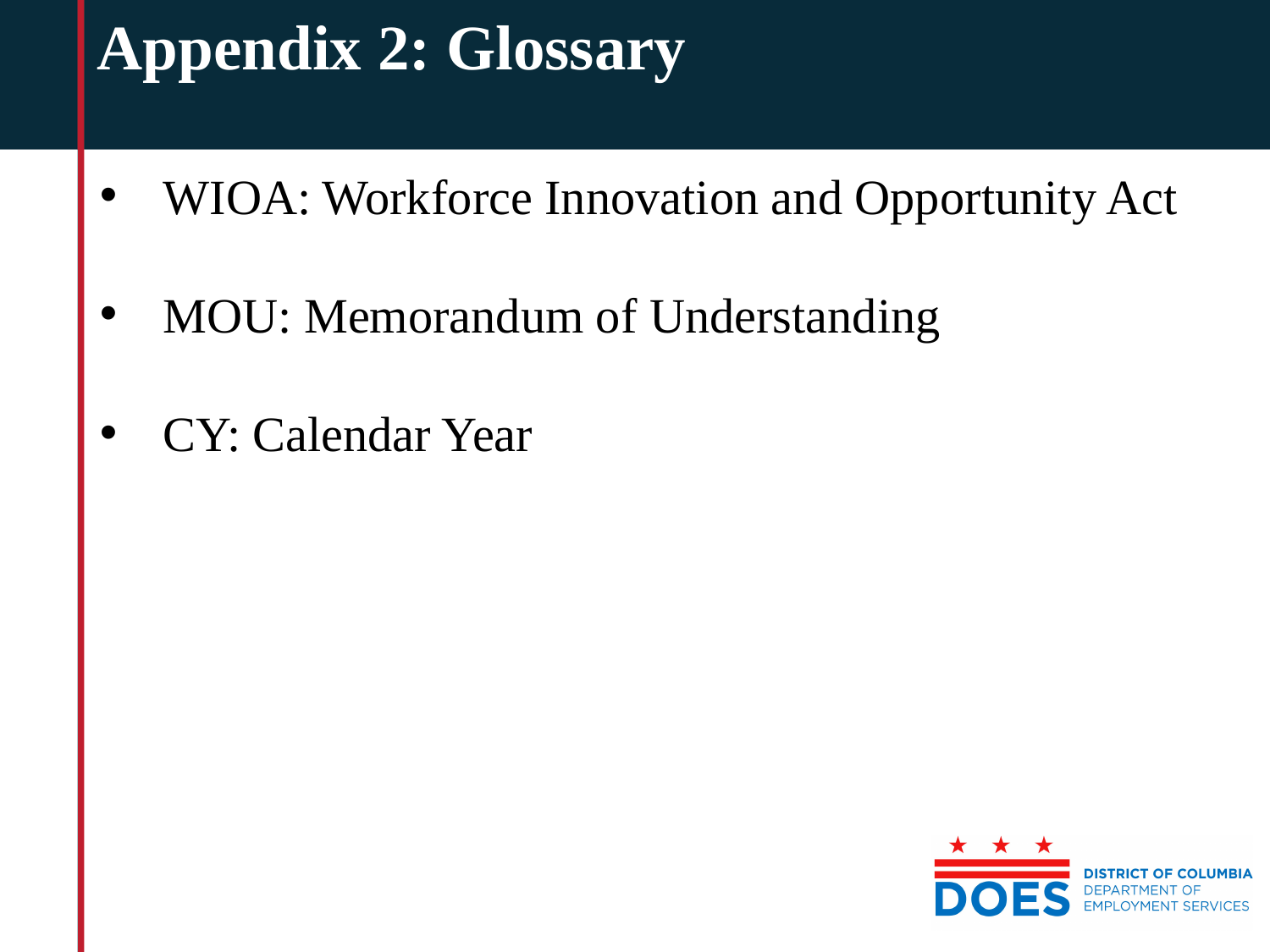

Appendix 2: Glossary
WIOA: Workforce Innovation and Opportunity Act

MOU: Memorandum of Understanding

CY: Calendar Year